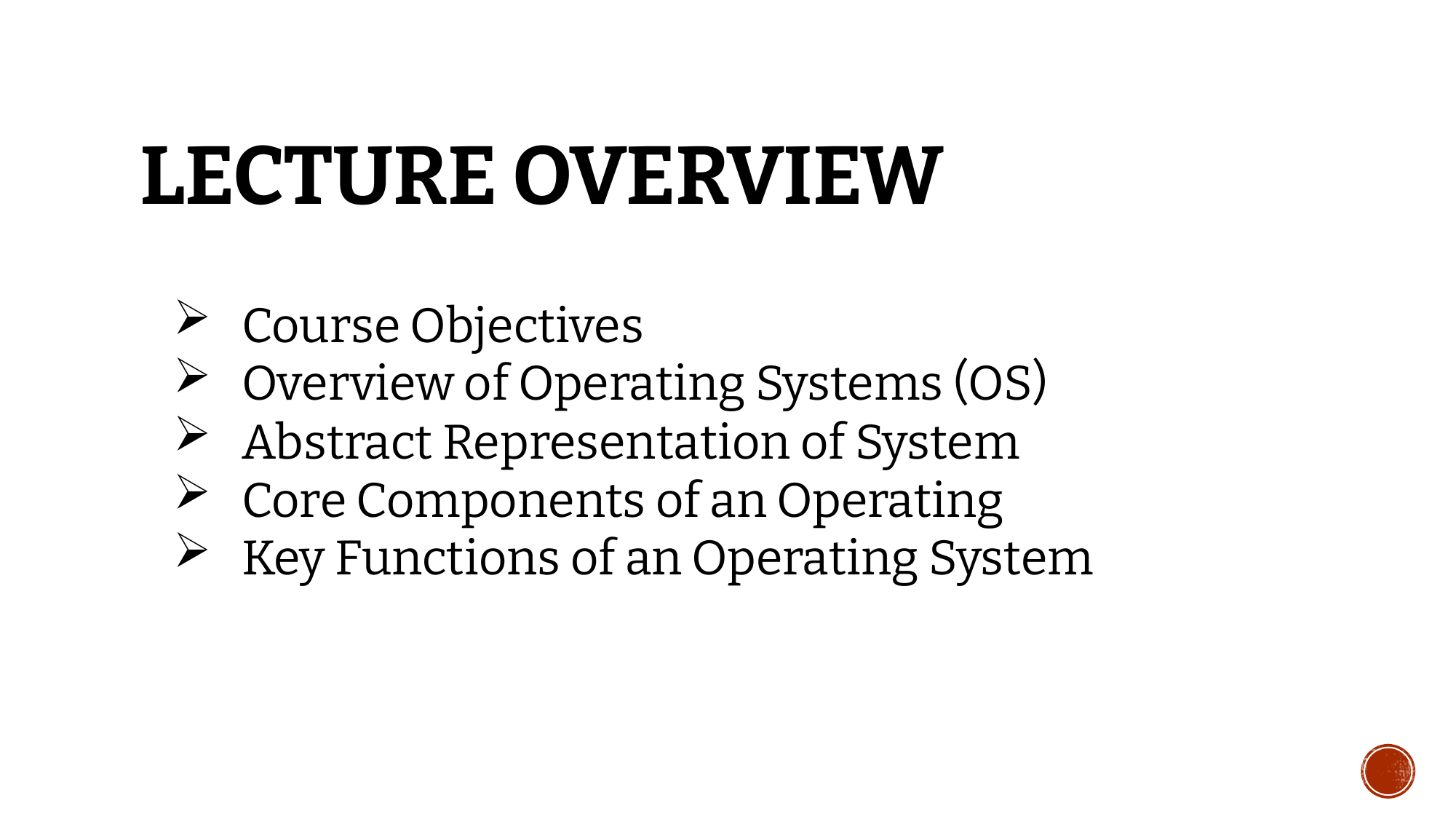

# Lecture Overview
Course Objectives
Overview of Operating Systems (OS)
Abstract Representation of System
Core Components of an Operating
Key Functions of an Operating System